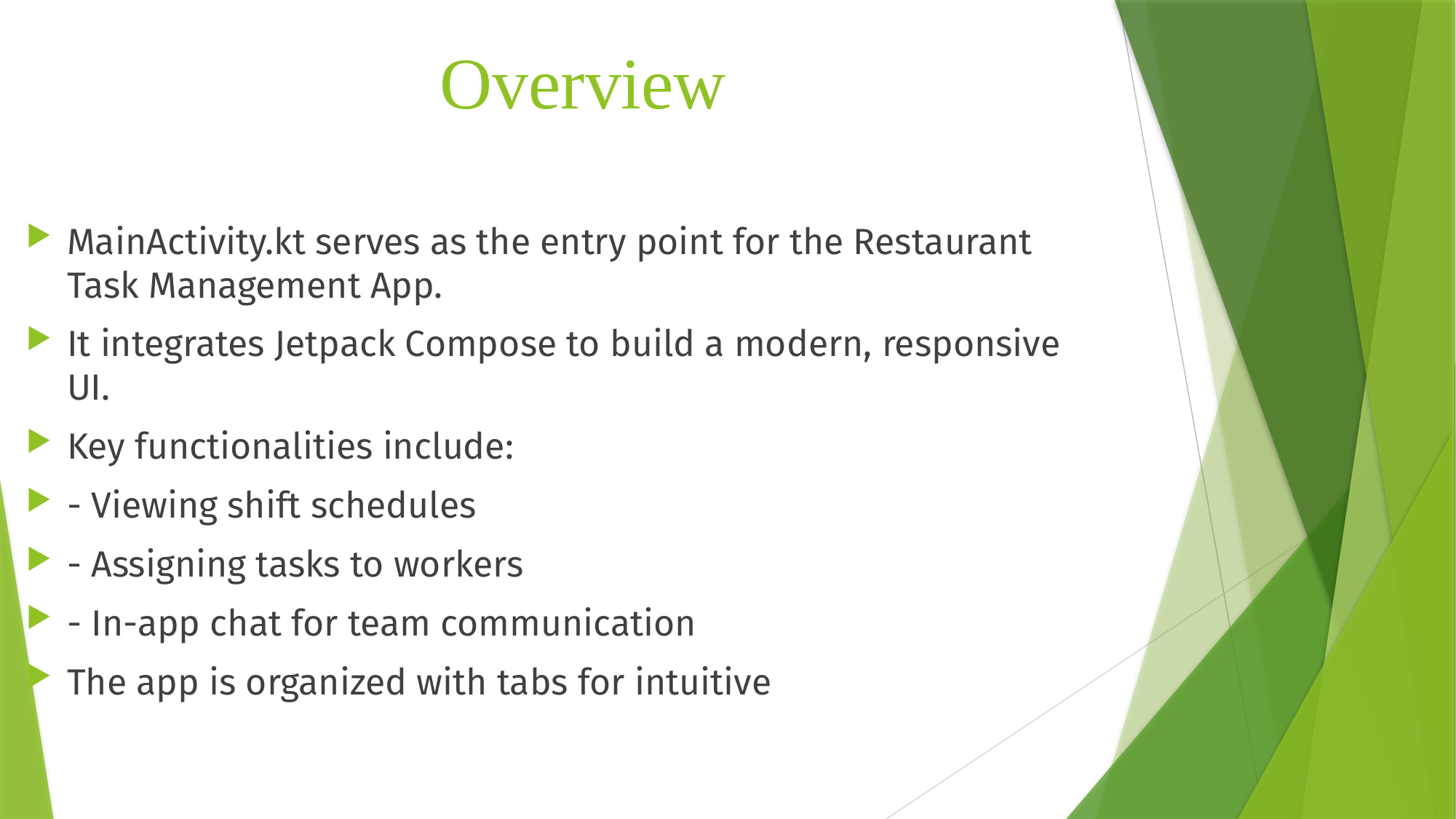

# Overview
MainActivity.kt serves as the entry point for the Restaurant Task Management App.
It integrates Jetpack Compose to build a modern, responsive UI.
Key functionalities include:
- Viewing shift schedules
- Assigning tasks to workers
- In-app chat for team communication
The app is organized with tabs for intuitive